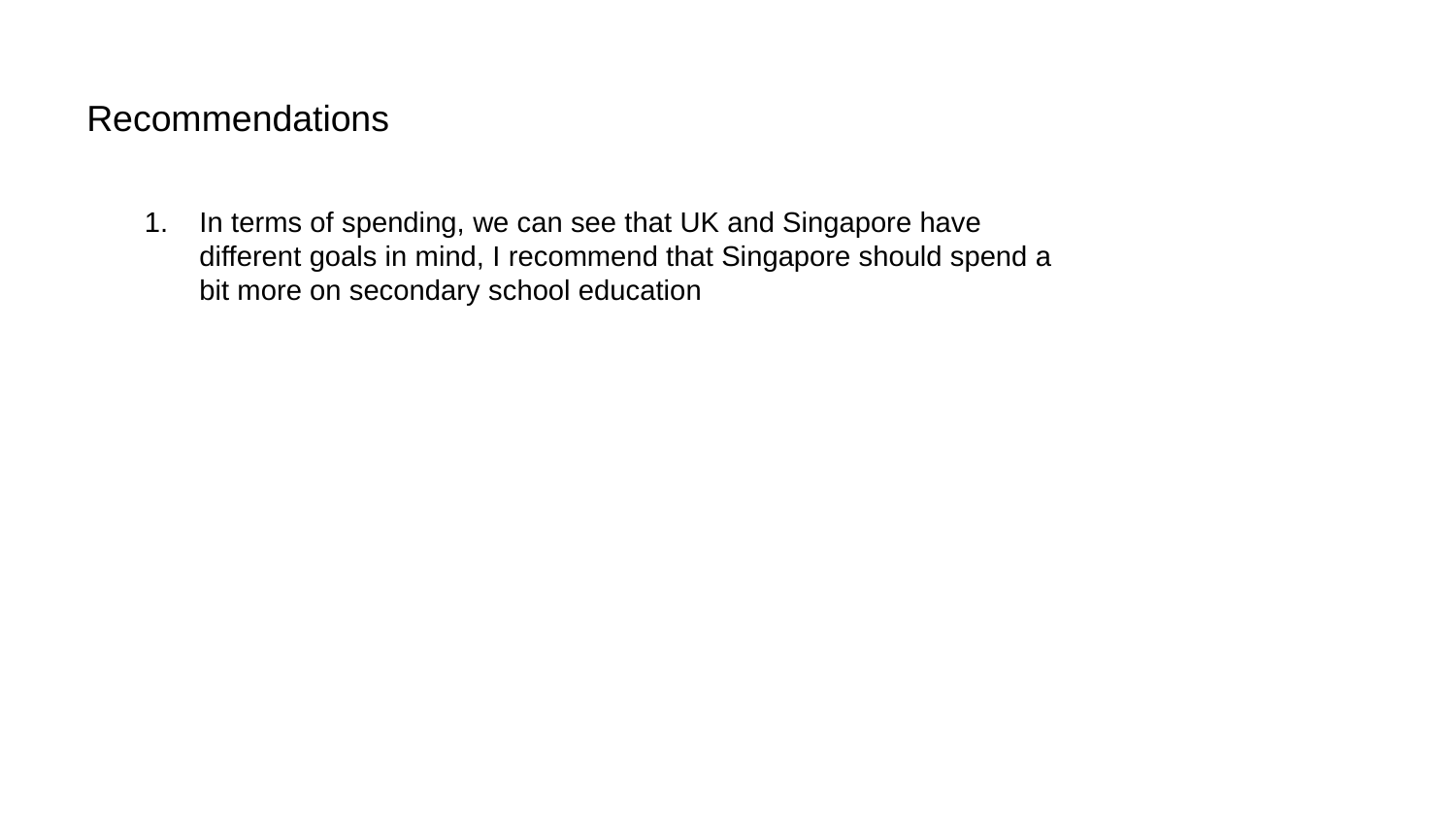

# Recommendations
In terms of spending, we can see that UK and Singapore have different goals in mind, I recommend that Singapore should spend a bit more on secondary school education